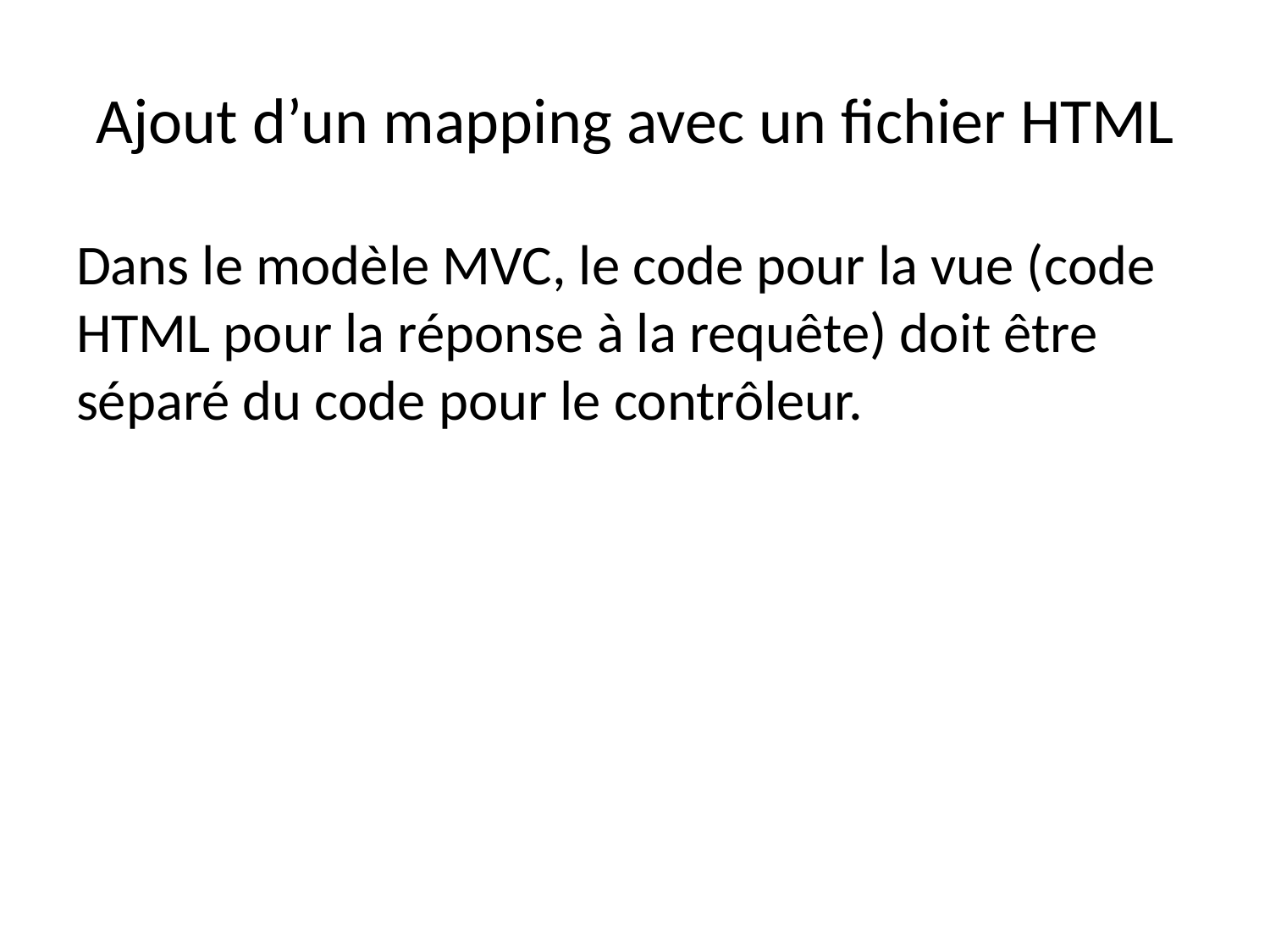

# Ajout d’un mapping avec un fichier HTML
Dans le modèle MVC, le code pour la vue (code HTML pour la réponse à la requête) doit être séparé du code pour le contrôleur.